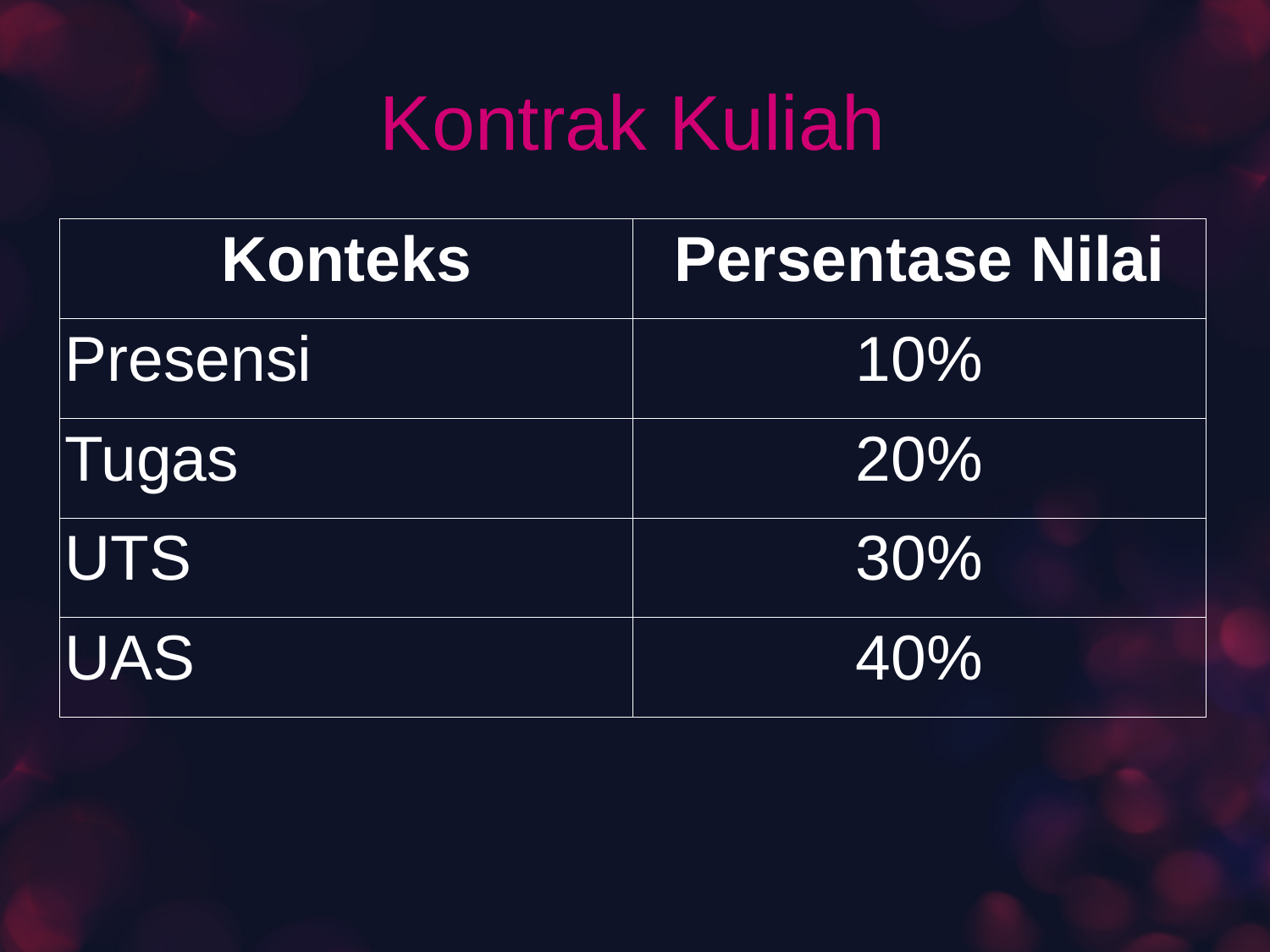

# Kontrak Kuliah
| Konteks | Persentase Nilai |
| --- | --- |
| Presensi | 10% |
| Tugas | 20% |
| UTS | 30% |
| UAS | 40% |